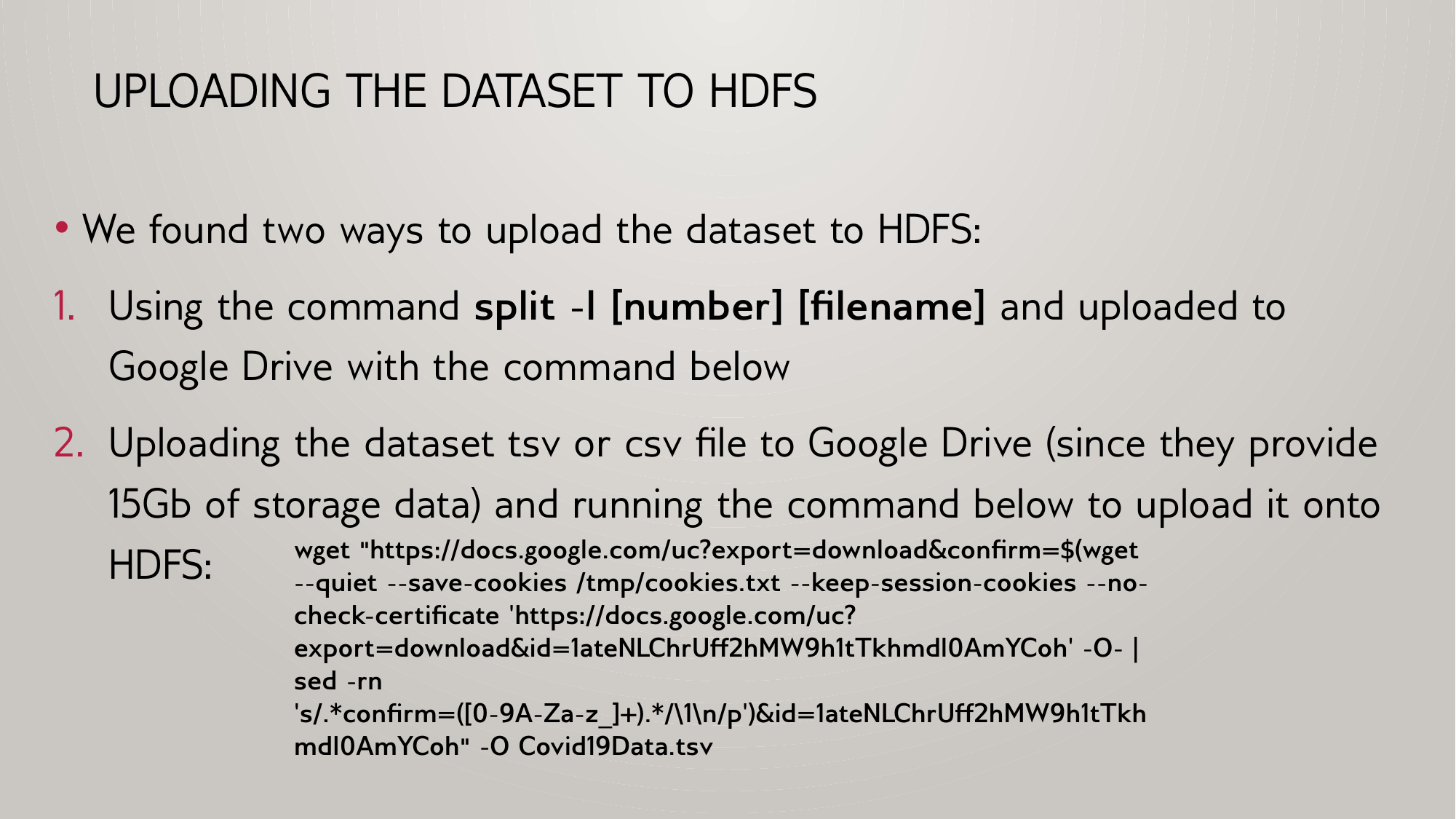

# Uploading the dataset to HDFS
We found two ways to upload the dataset to HDFS:
Using the command split -l [number] [filename] and uploaded to Google Drive with the command below
Uploading the dataset tsv or csv file to Google Drive (since they provide 15Gb of storage data) and running the command below to upload it onto HDFS:

wget "https://docs.google.com/uc?export=download&confirm=$(wget --quiet --save-cookies /tmp/cookies.txt --keep-session-cookies --no-check-certificate 'https://docs.google.com/uc?export=download&id=1ateNLChrUff2hMW9h1tTkhmdl0AmYCoh' -O- | sed -rn 's/.*confirm=([0-9A-Za-z_]+).*/\1\n/p')&id=1ateNLChrUff2hMW9h1tTkhmdl0AmYCoh" -O Covid19Data.tsv